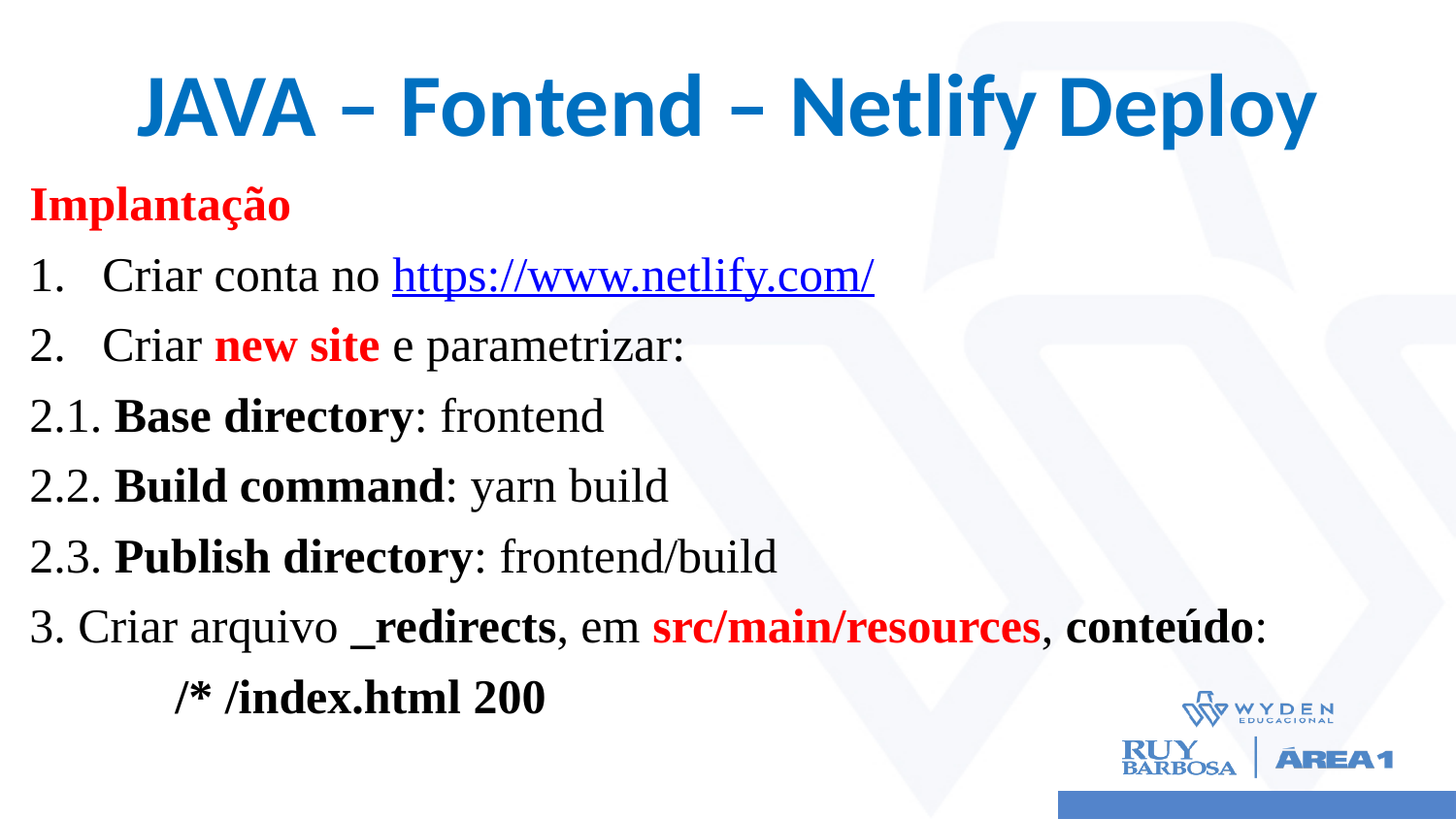

# JAVA – Fontend – Netlify Deploy
Implantação
Criar conta no https://www.netlify.com/
Criar new site e parametrizar:
2.1. Base directory: frontend
2.2. Build command: yarn build
2.3. Publish directory: frontend/build
3. Criar arquivo _redirects, em src/main/resources, conteúdo:
	/* /index.html 200